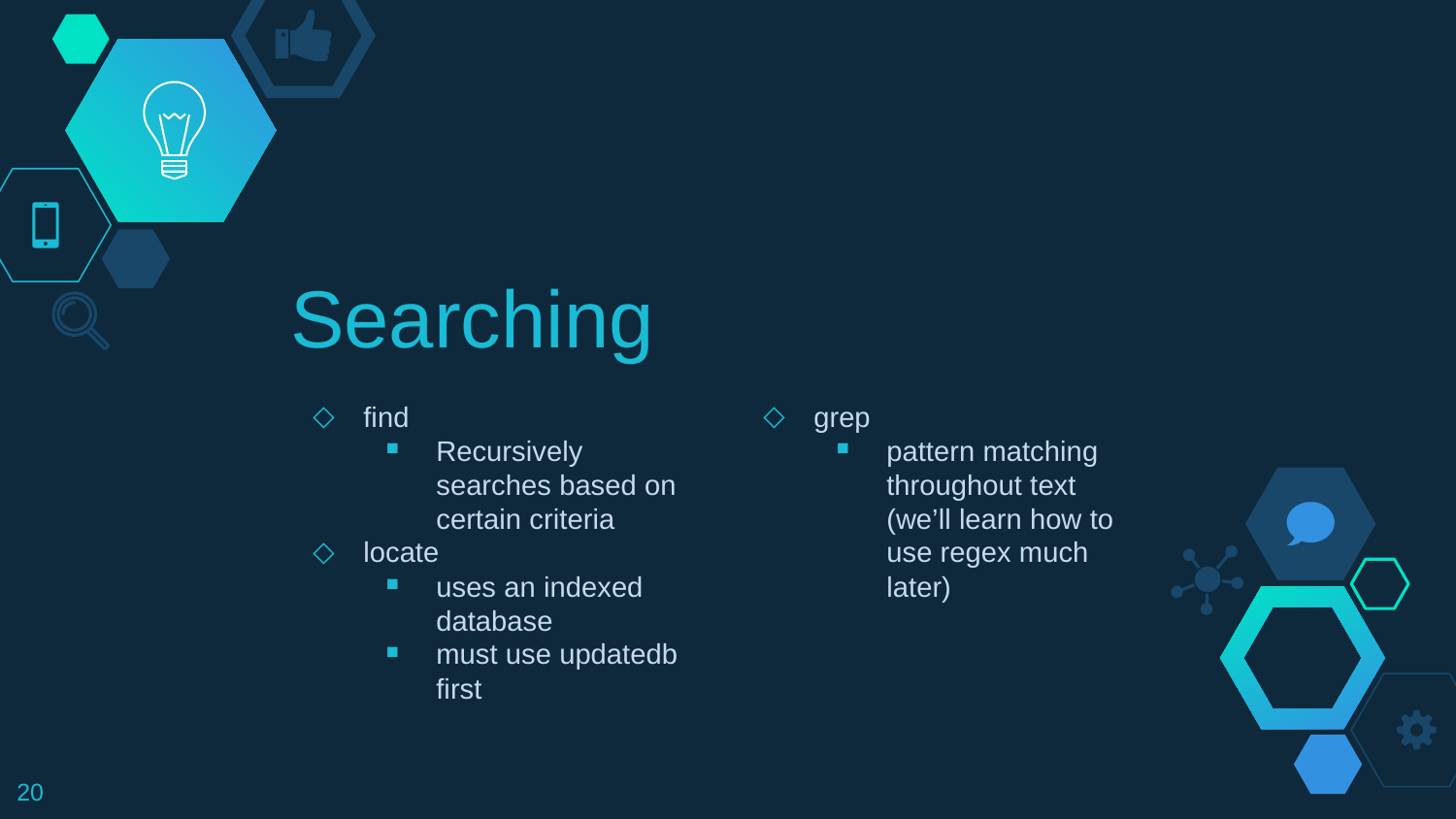

# Searching
find
Recursively searches based on certain criteria
locate
uses an indexed database
must use updatedb first
grep
pattern matching throughout text (we’ll learn how to use regex much later)
20